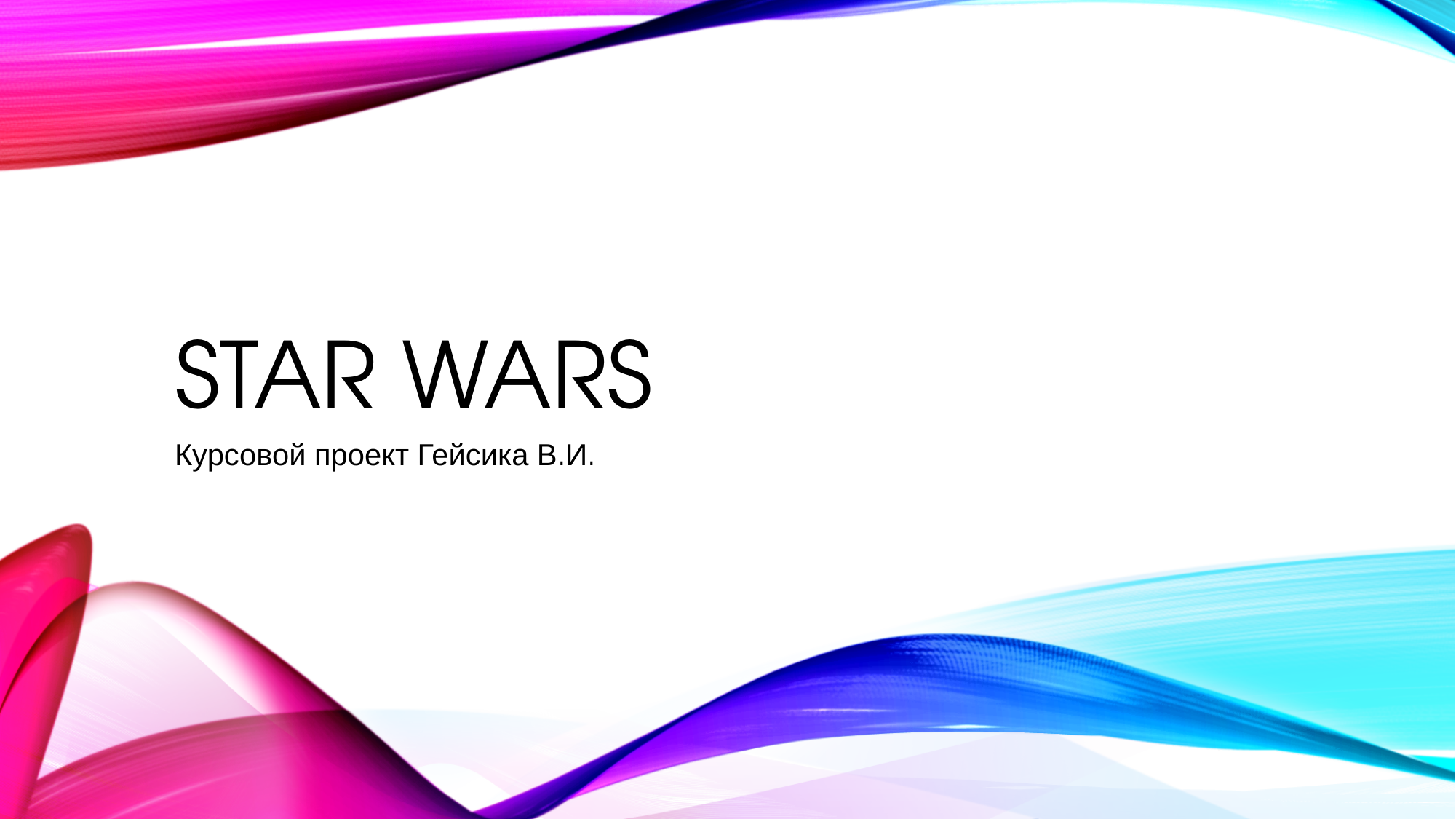

# Star Wars
Курсовой проект Гейсика В.И.